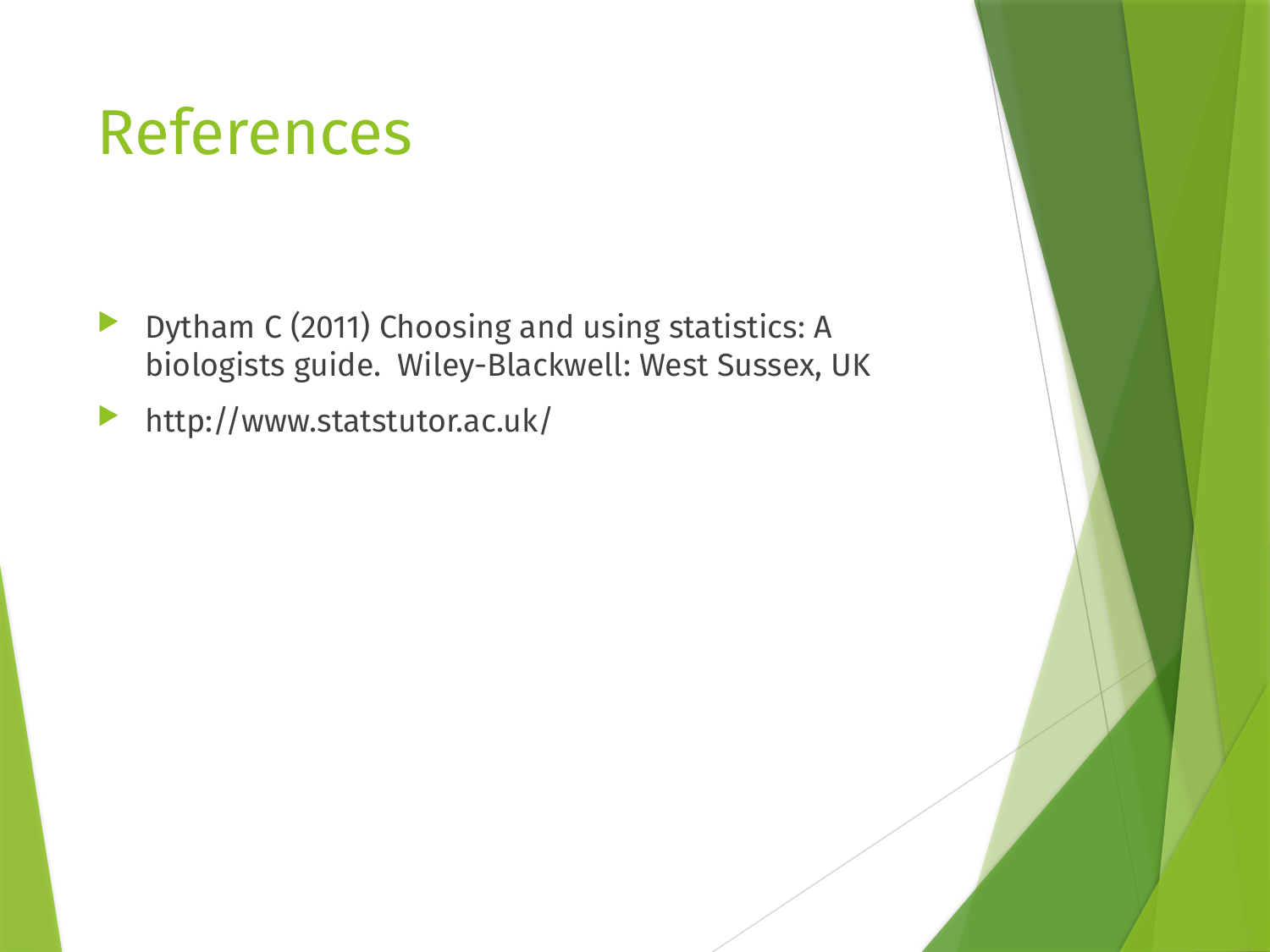

# References
Dytham C (2011) Choosing and using statistics: A biologists guide.  Wiley-Blackwell: West Sussex, UK
http://www.statstutor.ac.uk/